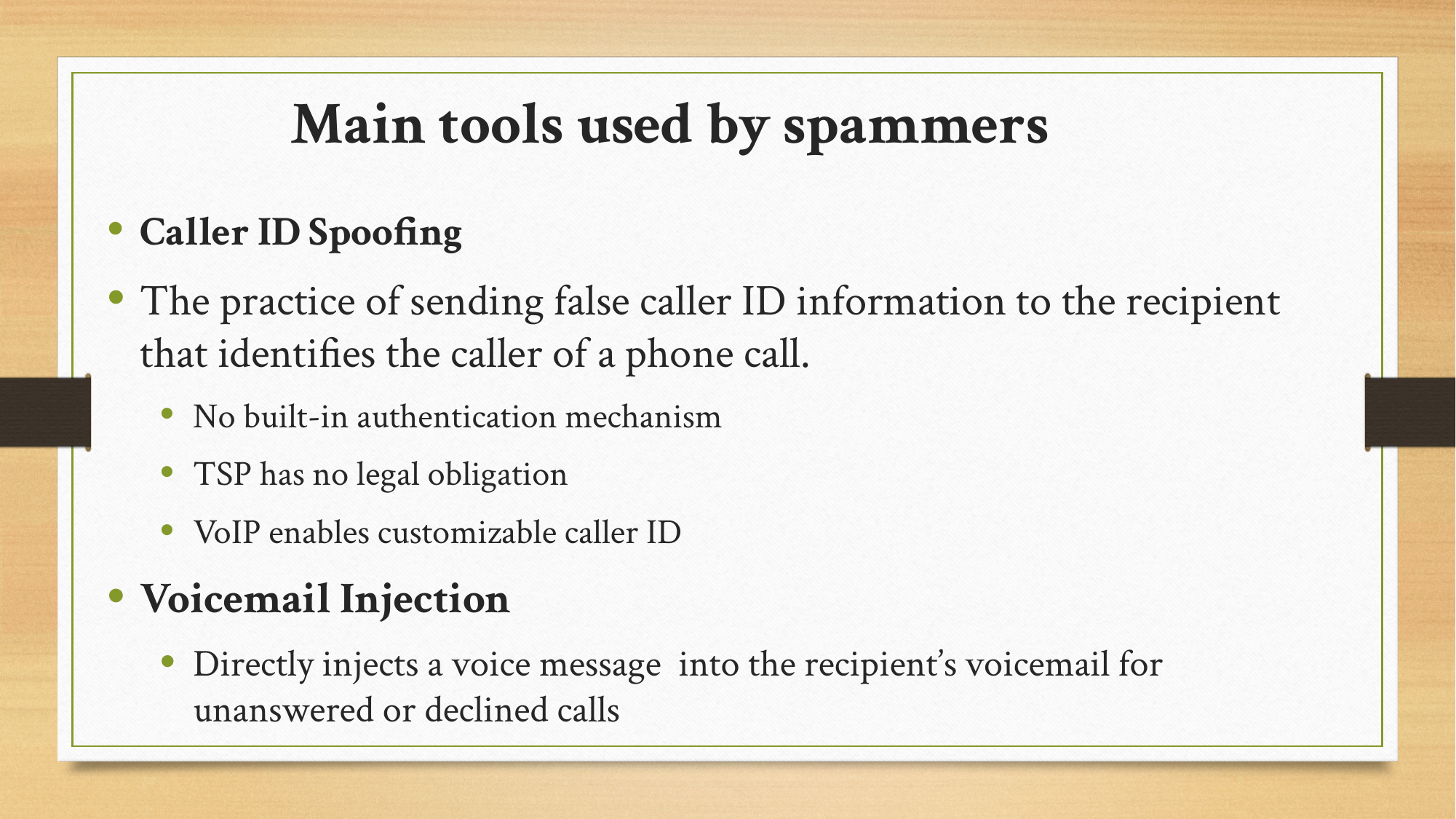

Main tools used by spammers
Caller ID Spoofing
The practice of sending false caller ID information to the recipient that identifies the caller of a phone call.
No built-in authentication mechanism
TSP has no legal obligation
VoIP enables customizable caller ID
Voicemail Injection
Directly injects a voice message  into the recipient’s voicemail for unanswered or declined calls